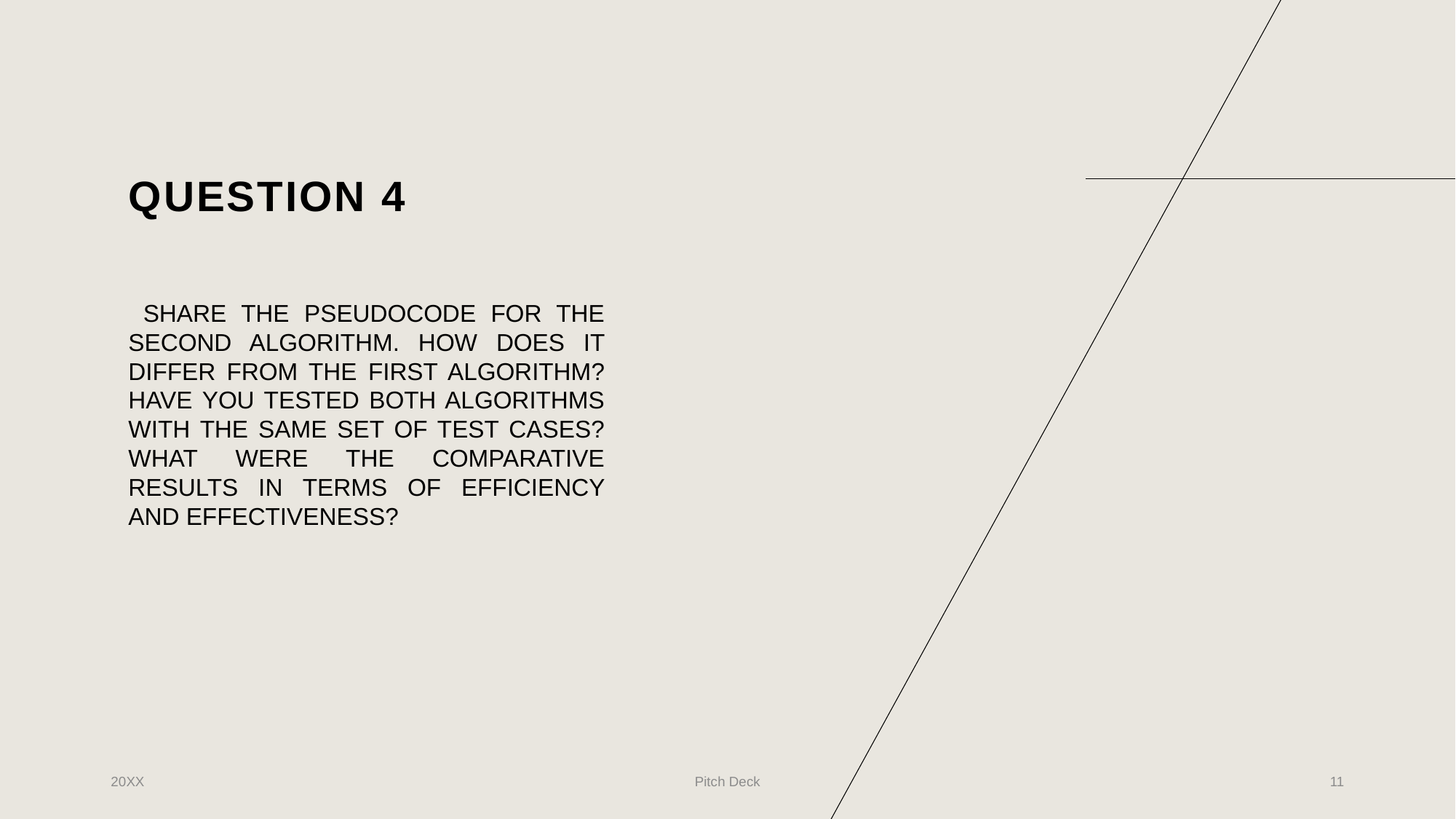

# Question 4
 Share the pseudocode for the second algorithm. How does it differ from the first algorithm? Have you tested both algorithms with the same set of test cases? What were the comparative results in terms of efficiency and effectiveness?

20XX
Pitch Deck
11